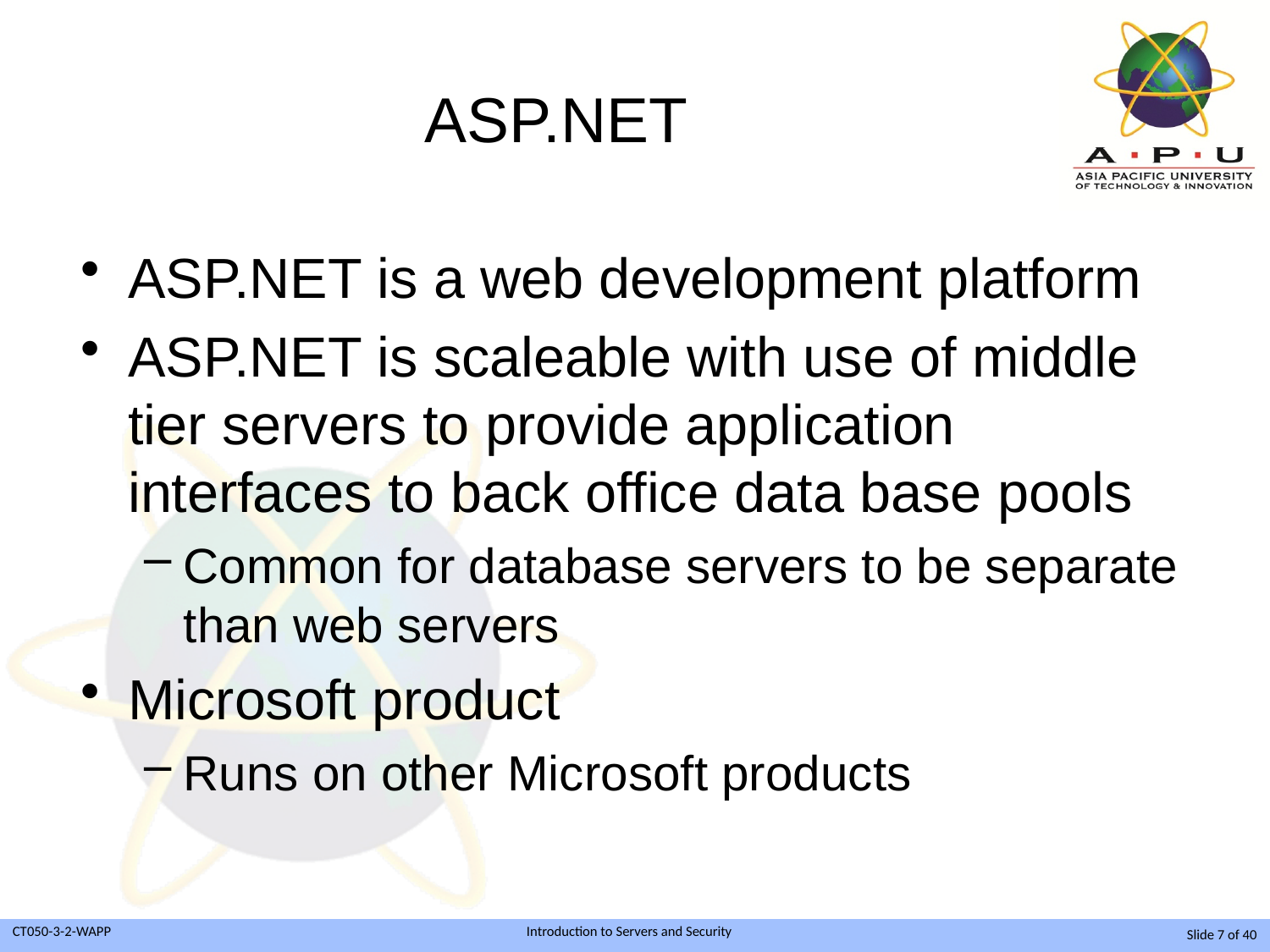

# ASP.NET
ASP.NET is a web development platform
ASP.NET is scaleable with use of middle tier servers to provide application interfaces to back office data base pools
Common for database servers to be separate than web servers
Microsoft product
Runs on other Microsoft products